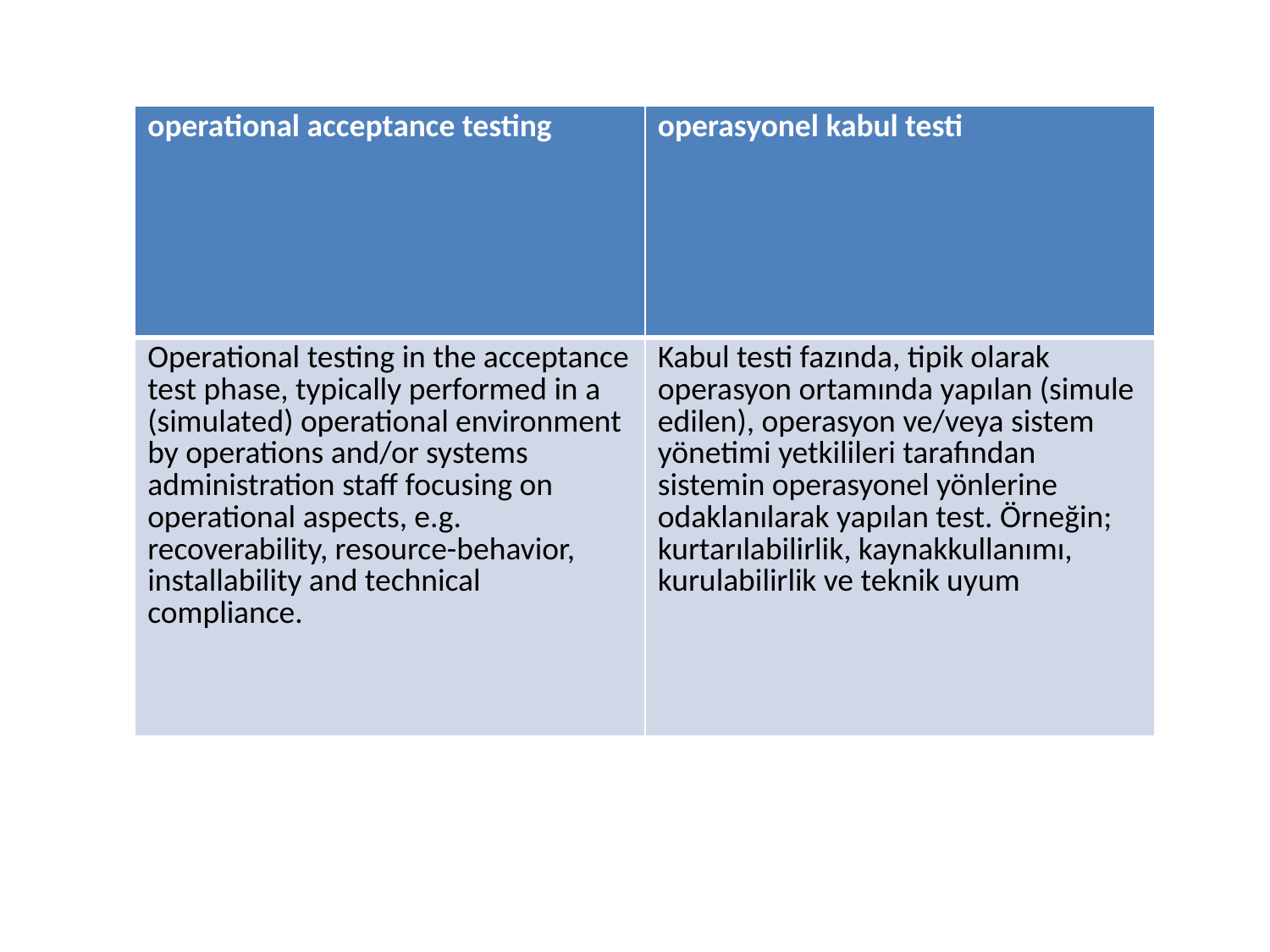

| operational acceptance testing | operasyonel kabul testi |
| --- | --- |
| Operational testing in the acceptance test phase, typically performed in a (simulated) operational environment by operations and/or systems administration staff focusing on operational aspects, e.g. recoverability, resource-behavior, installability and technical compliance. | Kabul testi fazında, tipik olarak operasyon ortamında yapılan (simule edilen), operasyon ve/veya sistem yönetimi yetkilileri tarafından sistemin operasyonel yönlerine odaklanılarak yapılan test. Örneğin; kurtarılabilirlik, kaynakkullanımı, kurulabilirlik ve teknik uyum |